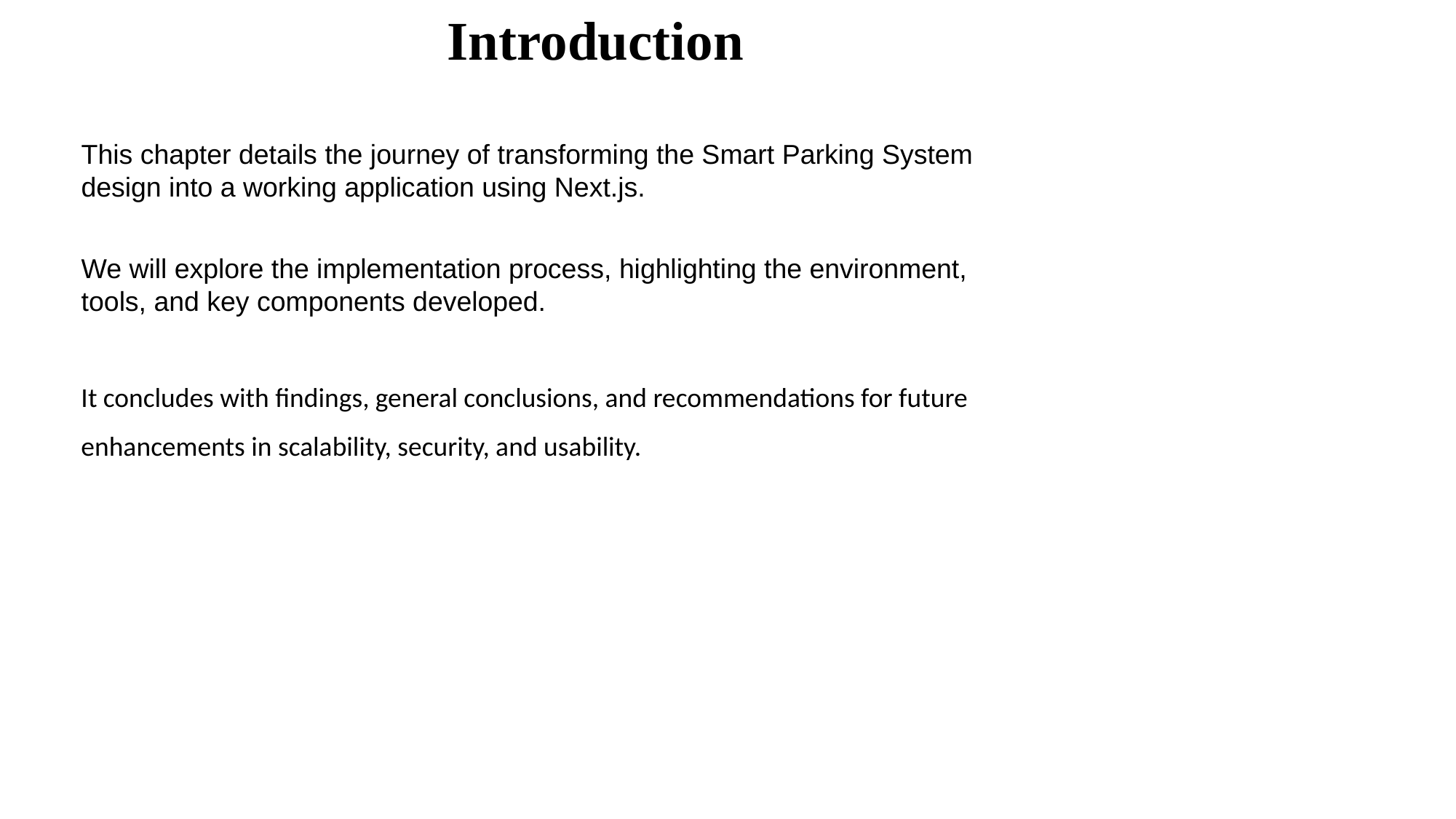

Introduction

This chapter details the journey of transforming the Smart Parking System design into a working application using Next.js.

We will explore the implementation process, highlighting the environment, tools, and key components developed.
It concludes with findings, general conclusions, and recommendations for future enhancements in scalability, security, and usability.